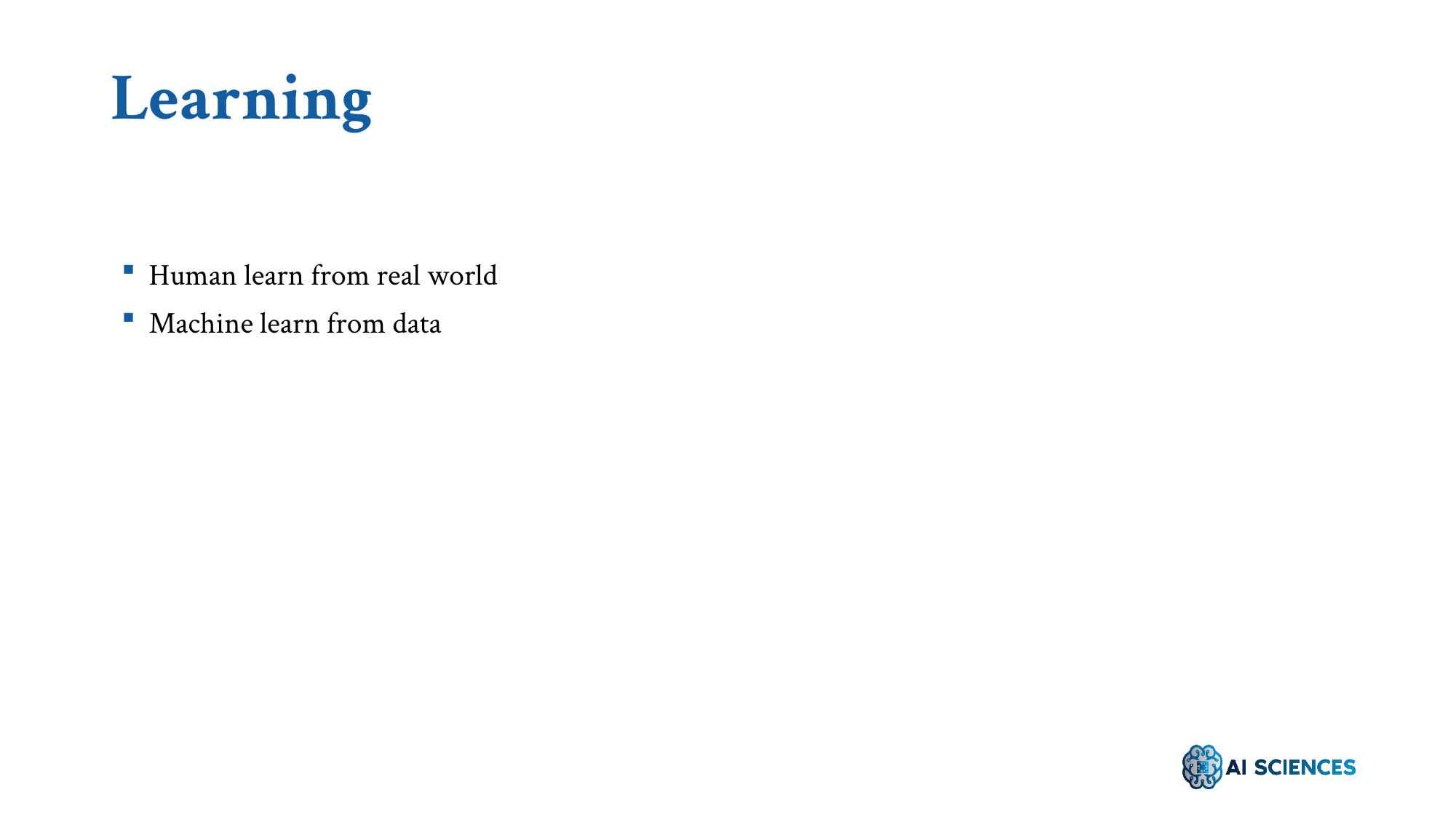

# Learning

Human learn from real world
Machine learn from data